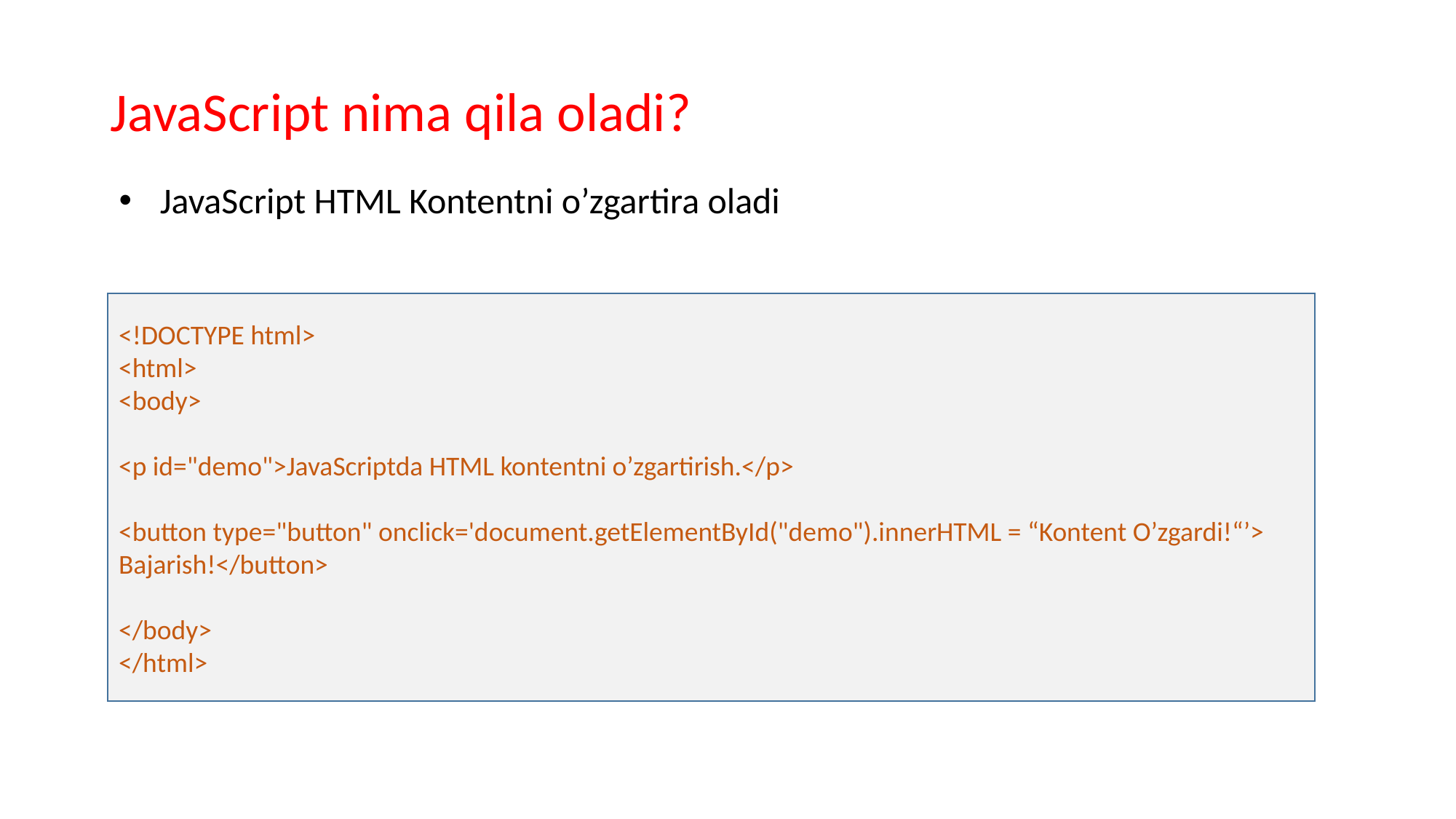

# JavaScript nima qila oladi?
JavaScript HTML Kontentni o’zgartira oladi

<!DOCTYPE html>
<html>
<body>

<p id="demo">JavaScriptda HTML kontentni o’zgartirish.</p>

<button type="button" onclick='document.getElementById("demo").innerHTML = “Kontent O’zgardi!“’>
Bajarish!</button>

</body>
</html>